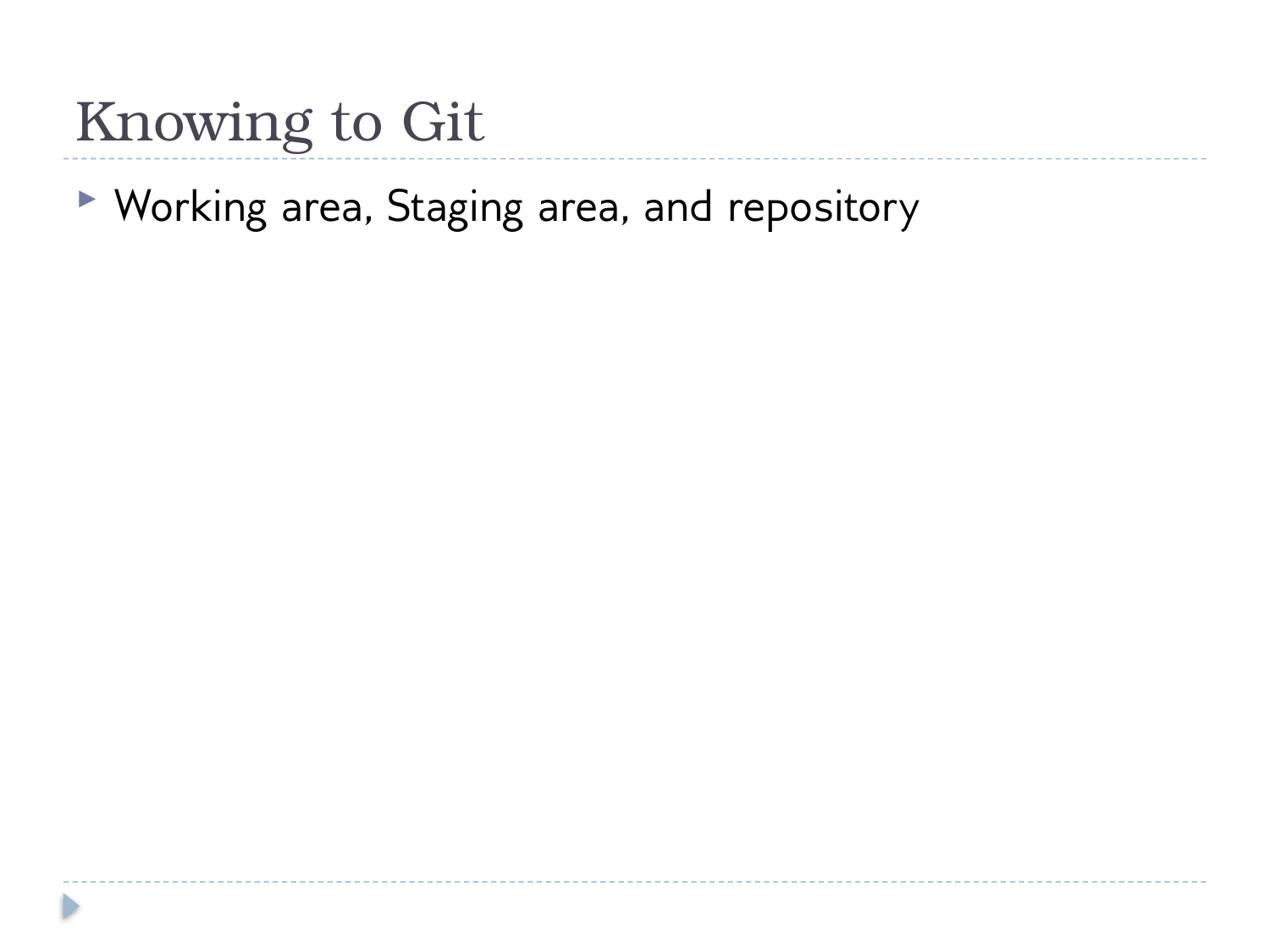

# Knowing to Git
Working area, Staging area, and repository